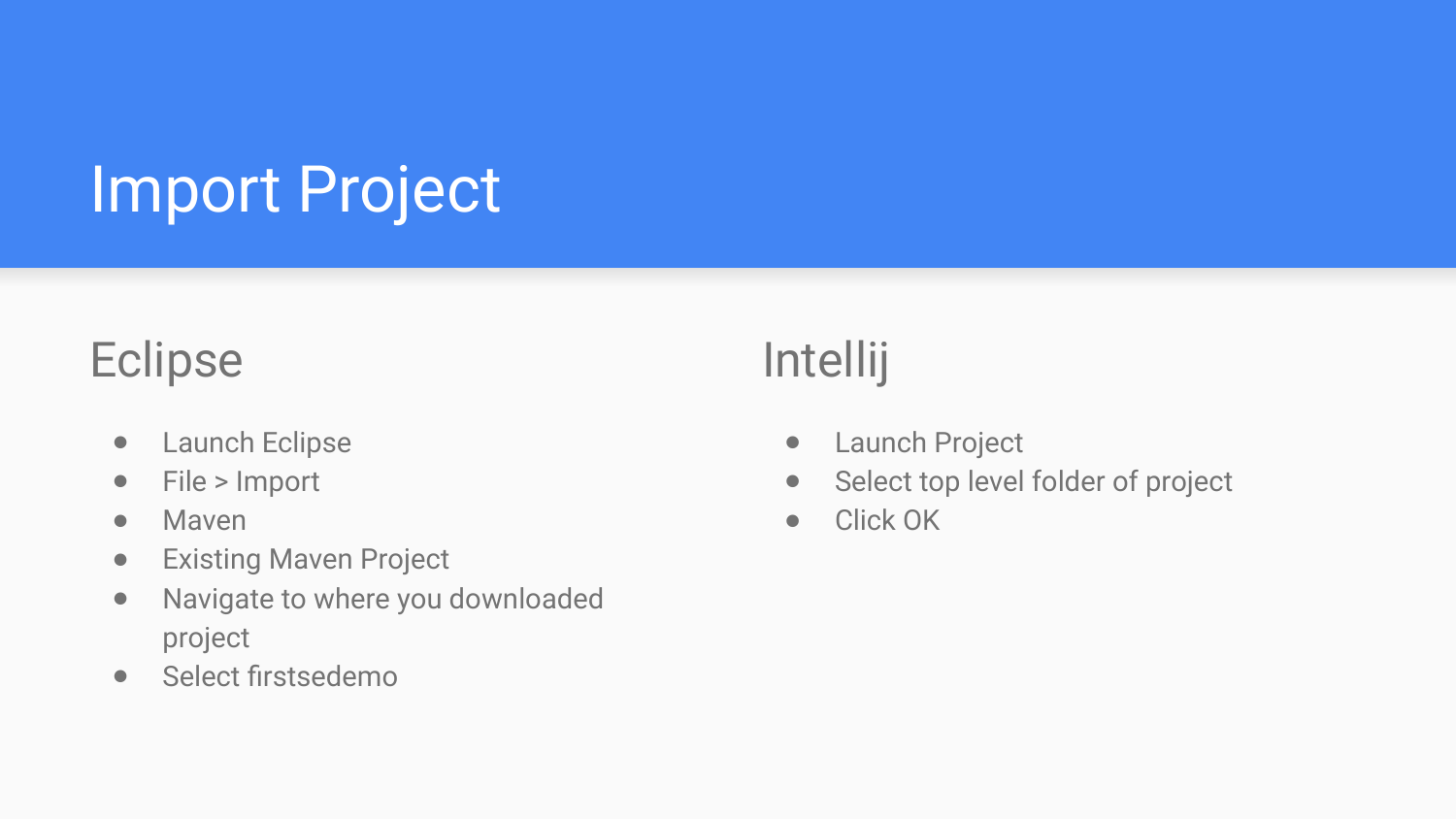

# Import Project
Eclipse
Launch Eclipse
File > Import
Maven
Existing Maven Project
Navigate to where you downloaded project
Select firstsedemo
Intellij
Launch Project
Select top level folder of project
Click OK